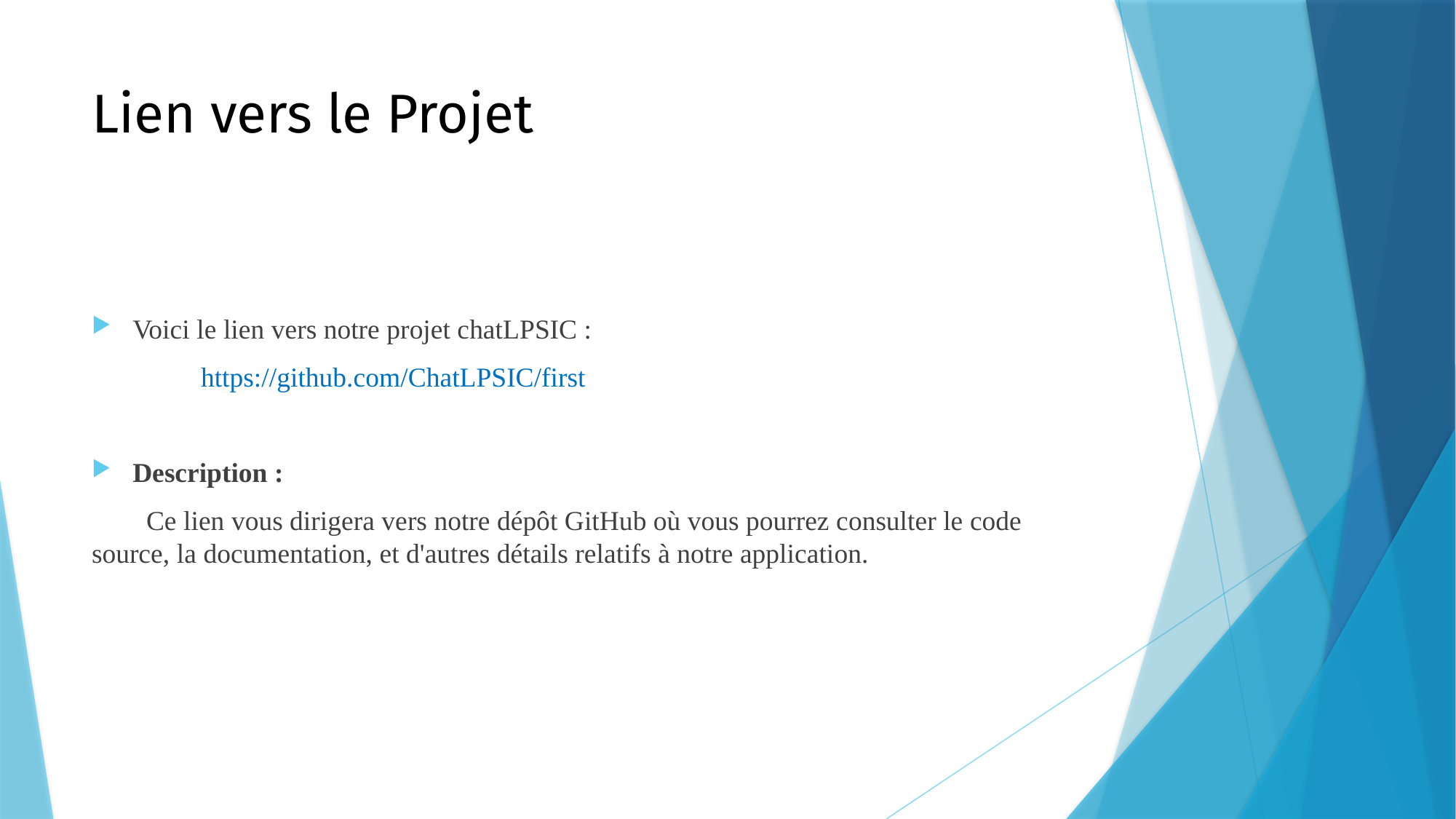

# Lien vers le Projet

Voici le lien vers notre projet chatLPSIC :
    https://github.com/ChatLPSIC/first

Description :
  Ce lien vous dirigera vers notre dépôt GitHub où vous pourrez consulter le code source, la documentation, et d'autres détails relatifs à notre application.